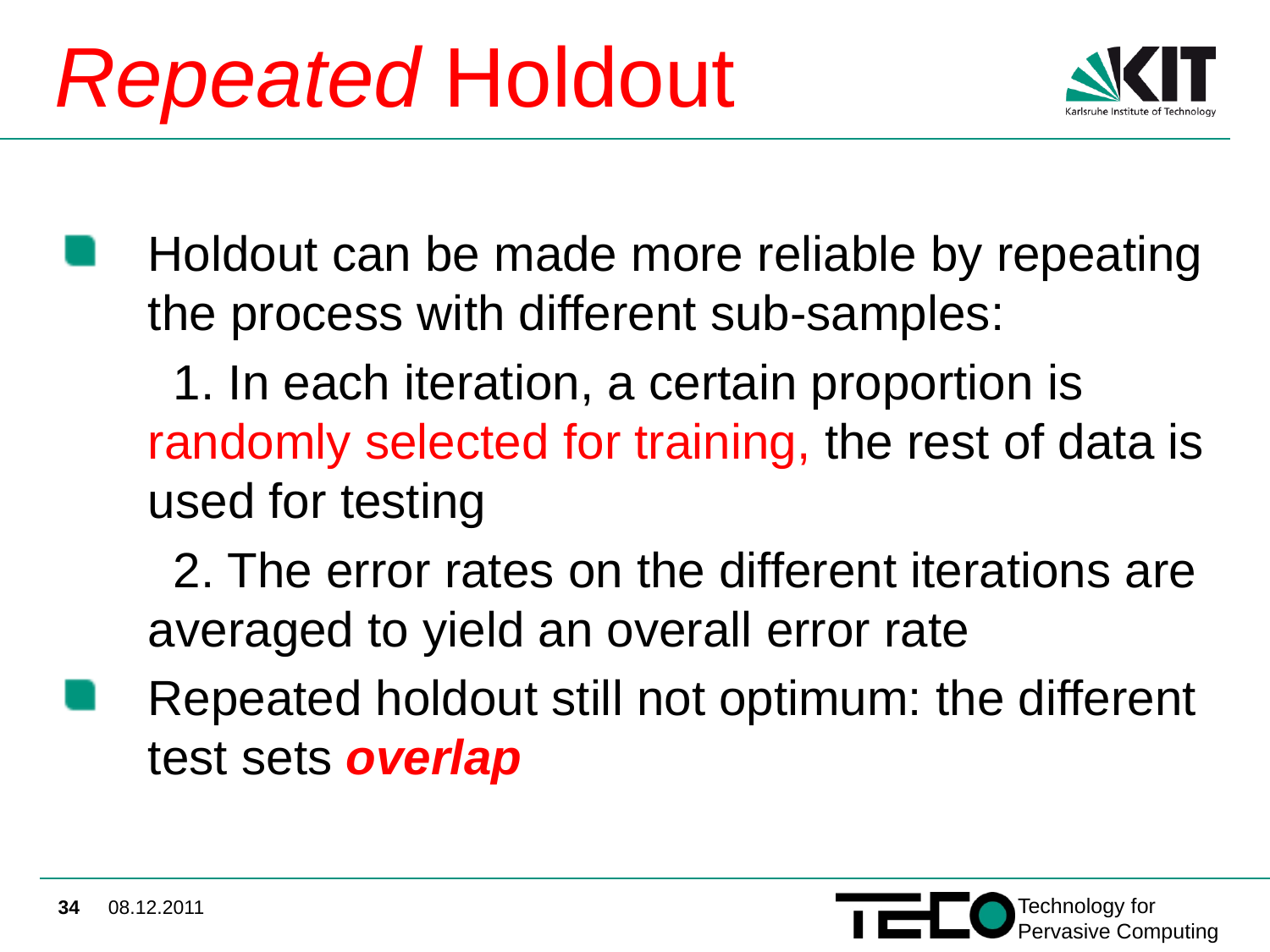

# Repeated Holdout
Holdout can be made more reliable by repeating the process with different sub-samples:
        1. In each iteration, a certain proportion is randomly selected for training, the rest of data is used for testing
        2. The error rates on the different iterations are averaged to yield an overall error rate
Repeated holdout still not optimum: the different test sets overlap